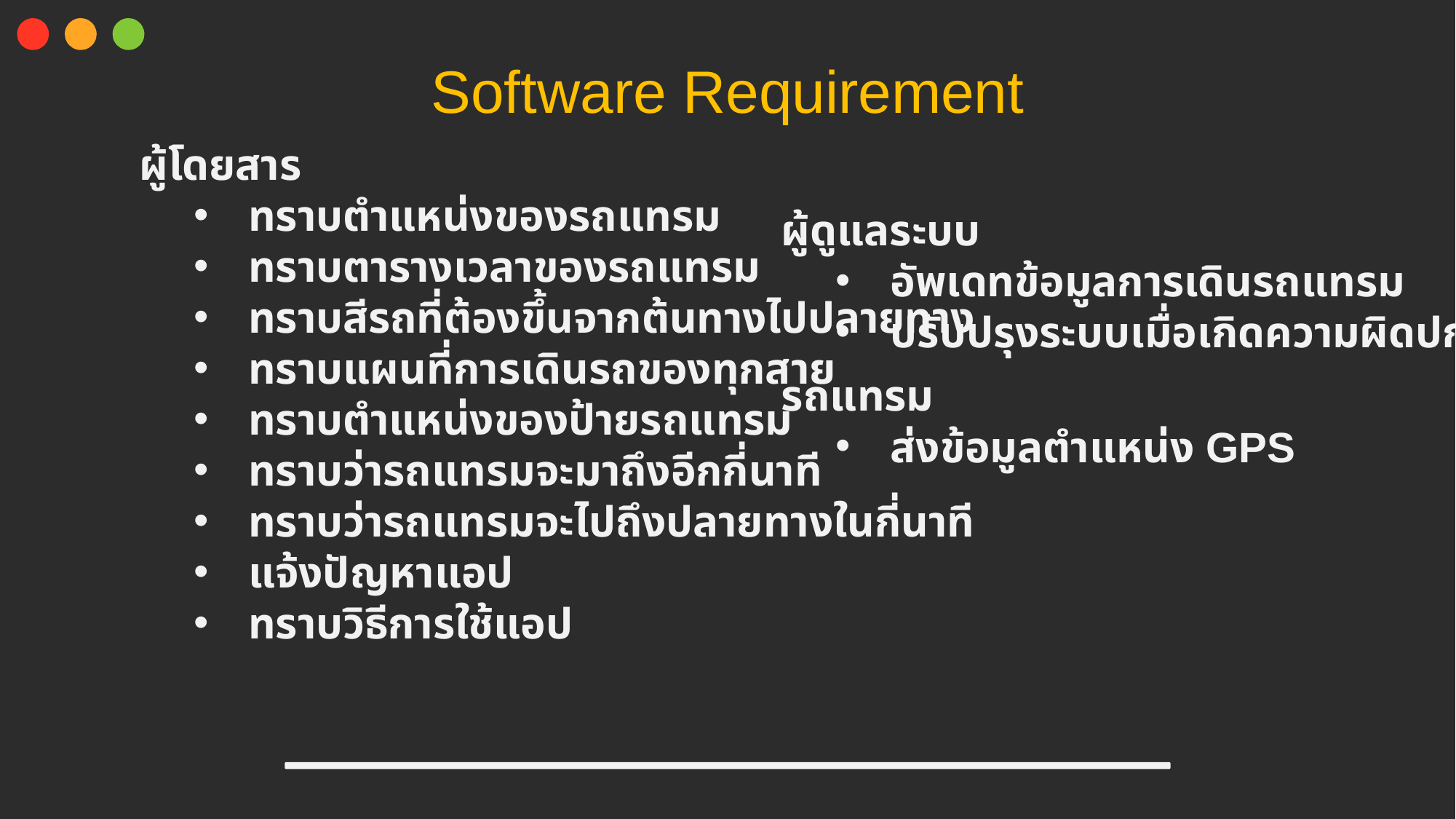

Software Requirement
ผู้โดยสาร
ทราบตำแหน่งของรถแทรม
ทราบตารางเวลาของรถแทรม
ทราบสีรถที่ต้องขึ้นจากต้นทางไปปลายทาง
ทราบแผนที่การเดินรถของทุกสาย
ทราบตำแหน่งของป้ายรถแทรม
ทราบว่ารถแทรมจะมาถึงอีกกี่นาที
ทราบว่ารถแทรมจะไปถึงปลายทางในกี่นาที
แจ้งปัญหาแอป
ทราบวิธีการใช้แอป

ผู้ดูแลระบบ
อัพเดทข้อมูลการเดินรถแทรม
ปรับปรุงระบบเมื่อเกิดความผิดปกติ
รถแทรม
ส่งข้อมูลตำแหน่ง GPS